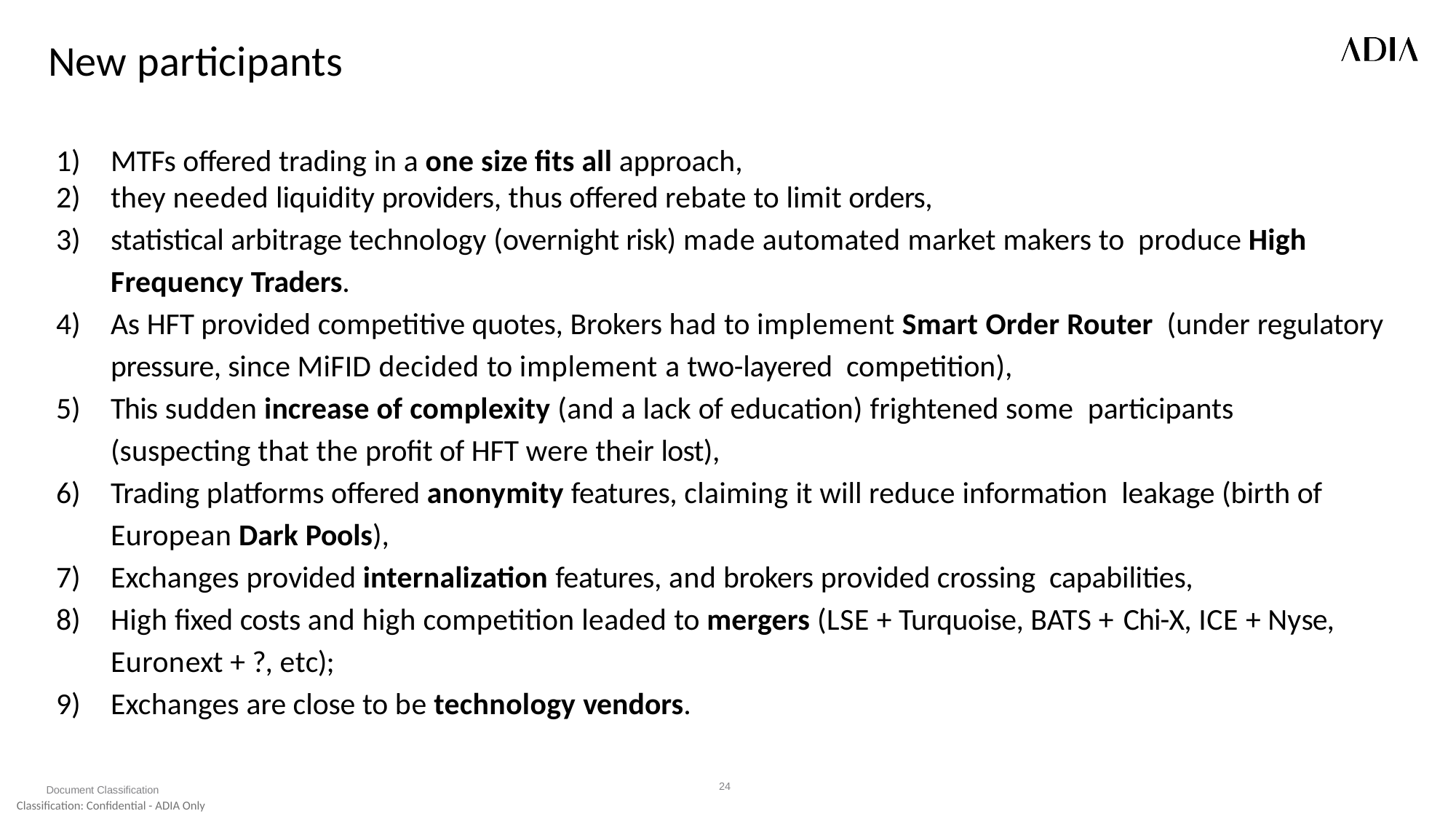

# New participants
MTFs offered trading in a one size fits all approach,
they needed liquidity providers, thus offered rebate to limit orders,
statistical arbitrage technology (overnight risk) made automated market makers to  produce High Frequency Traders.
As HFT provided competitive quotes, Brokers had to implement Smart Order Router  (under regulatory pressure, since MiFID decided to implement a two-layered  competition),
This sudden increase of complexity (and a lack of education) frightened some  participants (suspecting that the profit of HFT were their lost),
Trading platforms offered anonymity features, claiming it will reduce information  leakage (birth of European Dark Pools),
Exchanges provided internalization features, and brokers provided crossing  capabilities,
High fixed costs and high competition leaded to mergers (LSE + Turquoise, BATS +  Chi-X, ICE + Nyse, Euronext + ?, etc);
Exchanges are close to be technology vendors.
24
Document Classification